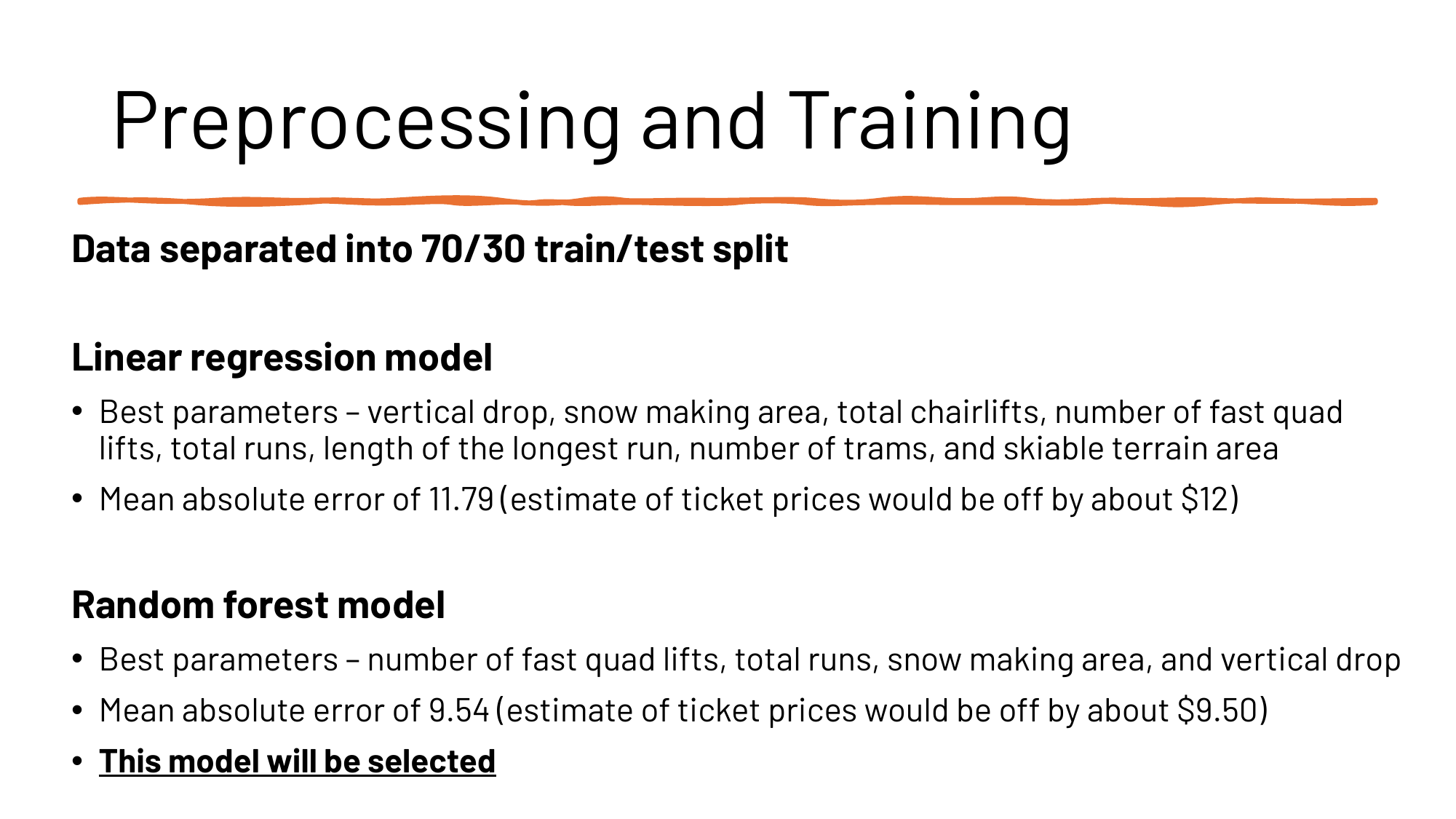

# Preprocessing and Training

Data separated into 70/30 train/test split

Linear regression model
Best parameters – vertical drop, snow making area, total chairlifts, number of fast quad lifts, total runs, length of the longest run, number of trams, and skiable terrain area
Mean absolute error of 11.79 (estimate of ticket prices would be off by about $12)

Random forest model
Best parameters – number of fast quad lifts, total runs, snow making area, and vertical drop
Mean absolute error of 9.54 (estimate of ticket prices would be off by about $9.50)
This model will be selected